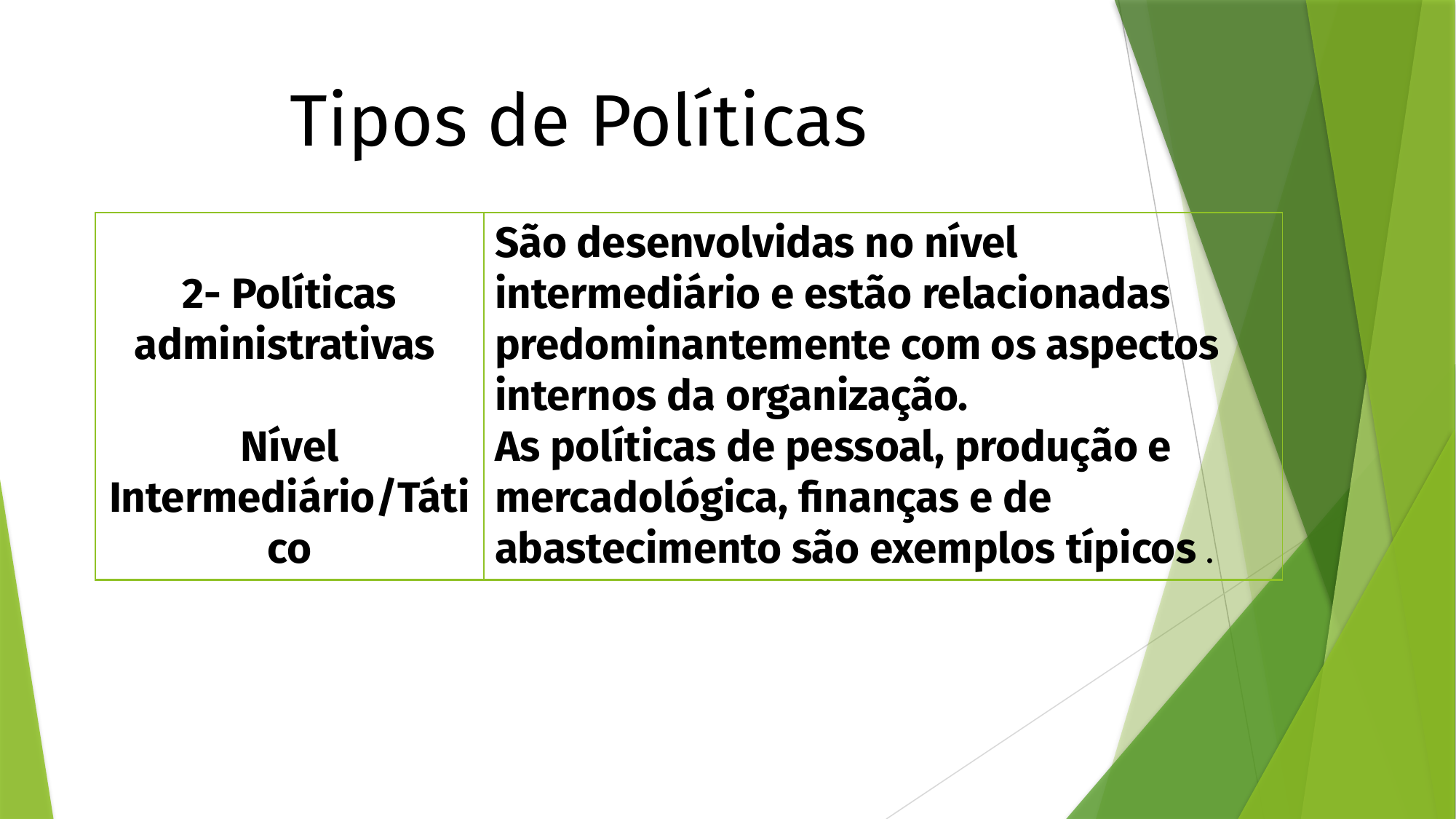

Tipos de Políticas
| 2- Políticas administrativas Nível Intermediário/Tático | São desenvolvidas no nível intermediário e estão relacionadas predominantemente com os aspectos internos da organização. As políticas de pessoal, produção e mercadológica, finanças e de abastecimento são exemplos típicos . |
| --- | --- |